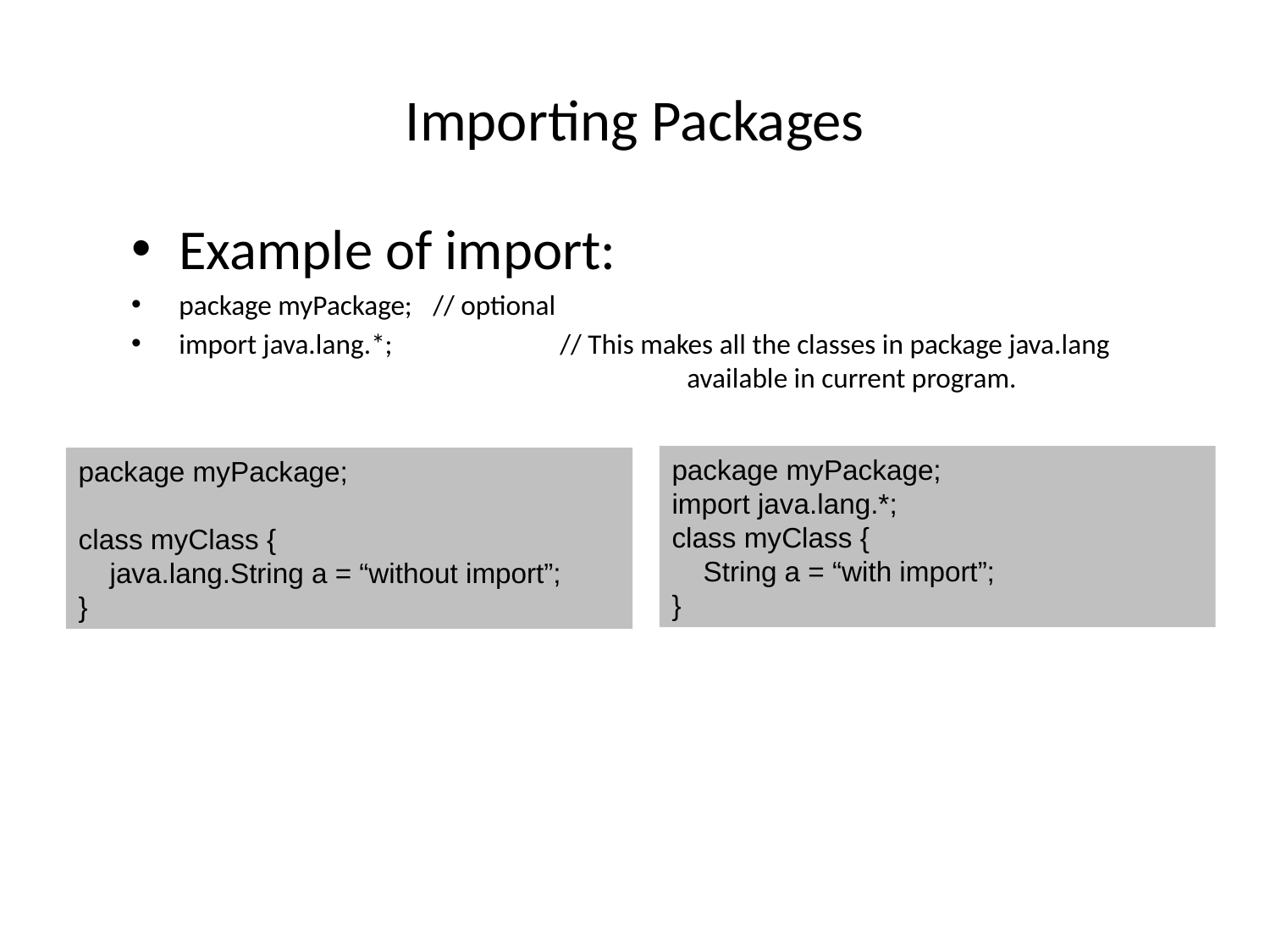

# Importing Packages
Example of import:
package myPackage; 	// optional
import java.lang.*; 	   	// This makes all the classes in package java.lang 					available in current program.
package myPackage;
import java.lang.*;
class myClass {
    String a = “with import”;
}
package myPackage;

class myClass {
    java.lang.String a = “without import”;
}